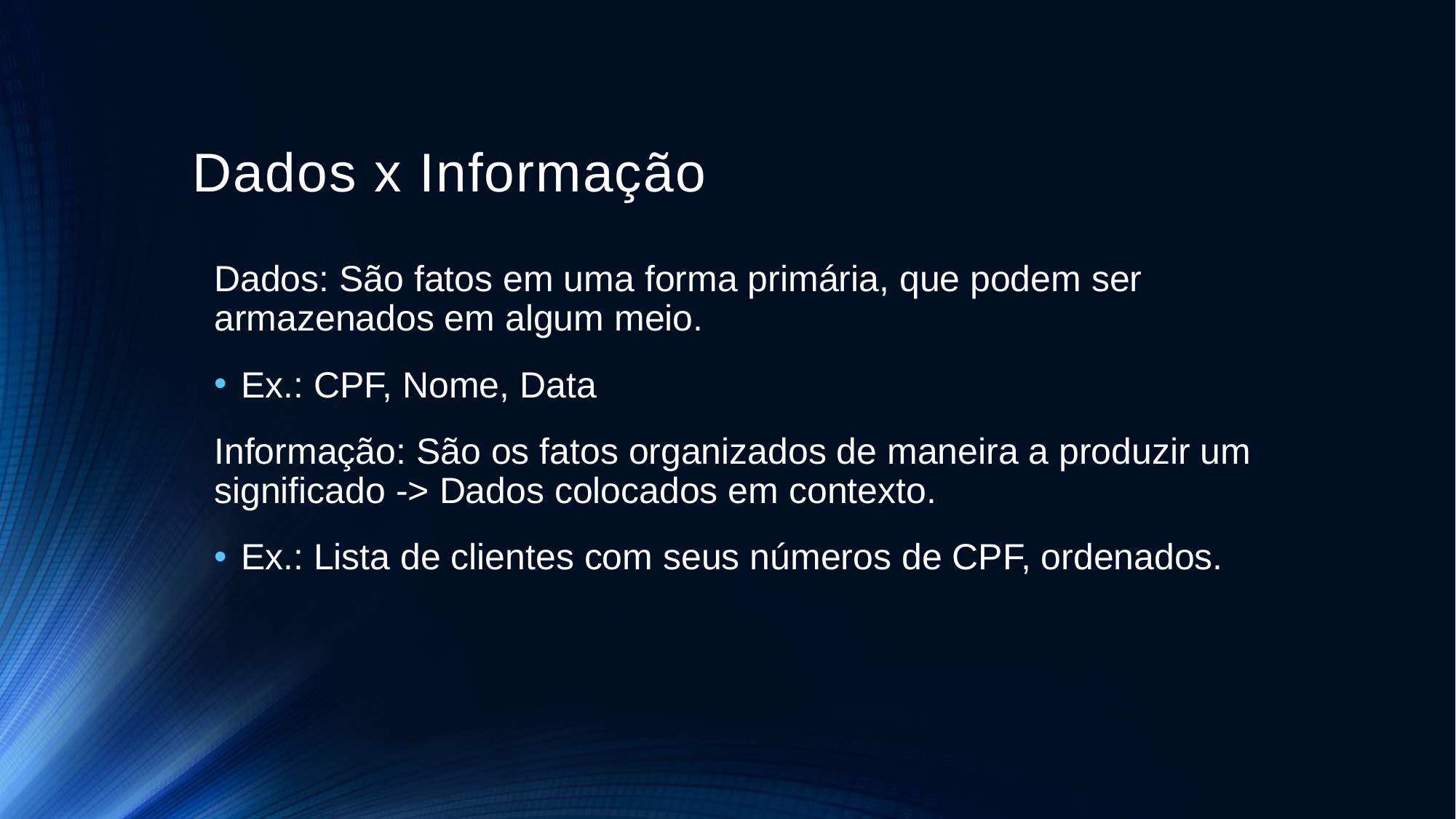

# Dados x Informação
Dados: São fatos em uma forma primária, que podem ser armazenados em algum meio.
Ex.: CPF, Nome, Data
Informação: São os fatos organizados de maneira a produzir um significado -> Dados colocados em contexto.
Ex.: Lista de clientes com seus números de CPF, ordenados.